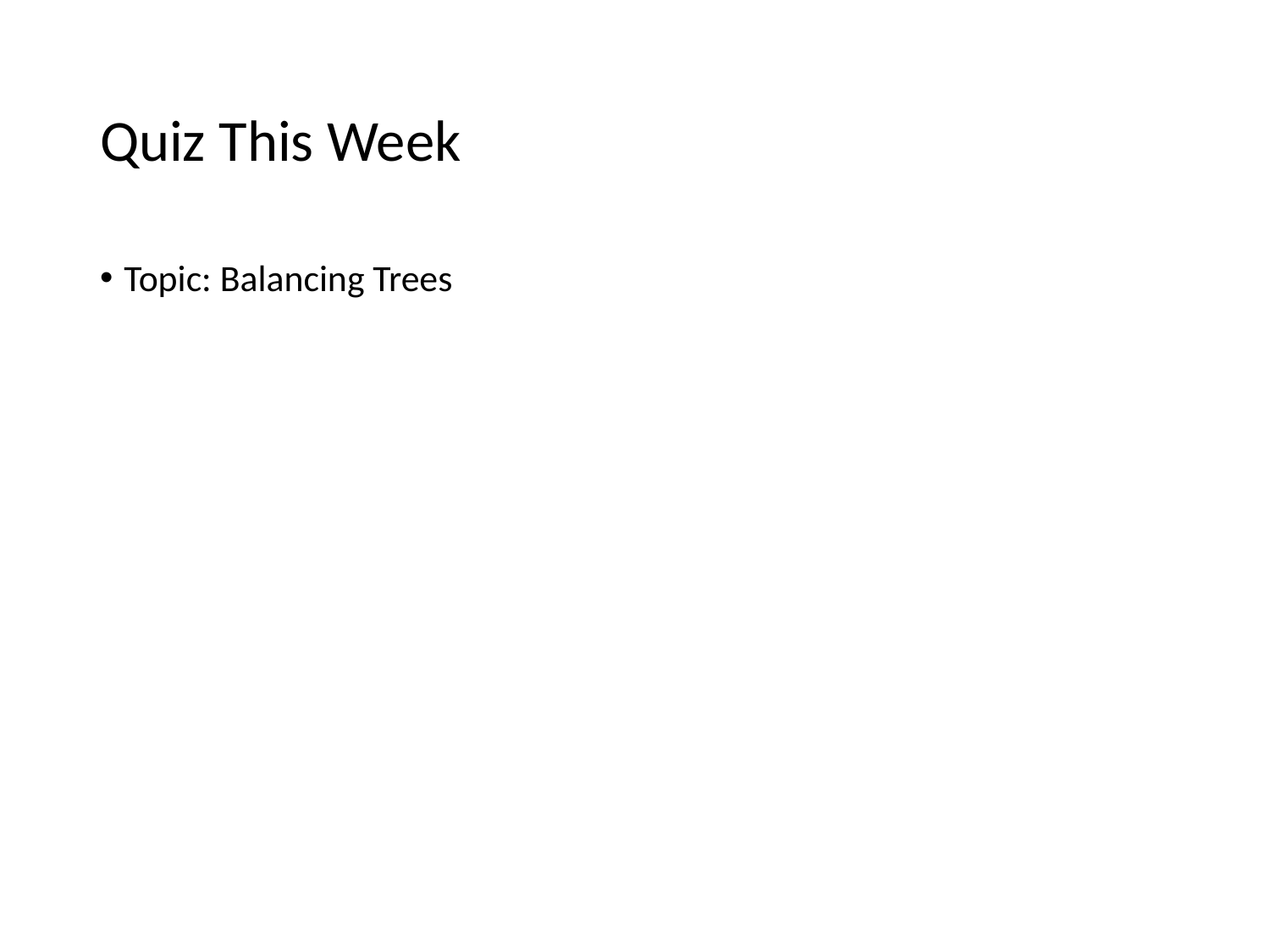

# Quiz This Week
Topic: Balancing Trees